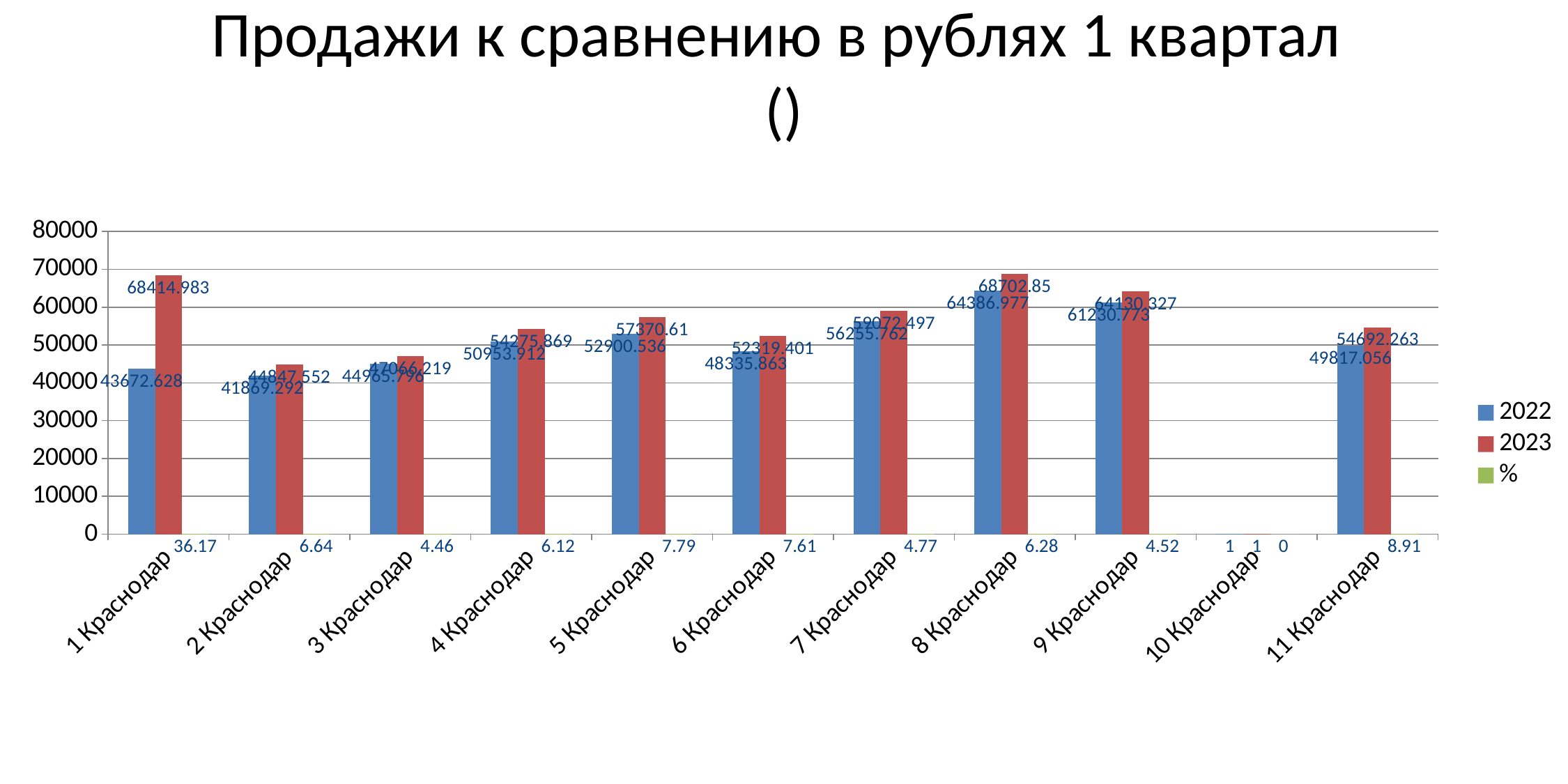

# Продажи к сравнению в рублях 1 квартал
()

### Chart

| Category | 2022 | 2023 | % |
|---|---|---|---|
| 1 Краснодар | 43672.628 | 68414.983 | 36.17 |
| 2 Краснодар | 41869.292 | 44847.551999999996 | 6.64 |
| 3 Краснодар | 44965.796 | 47066.219 | 4.46 |
| 4 Краснодар | 50953.912 | 54275.86899999999 | 6.12 |
| 5 Краснодар | 52900.536 | 57370.61 | 7.79 |
| 6 Краснодар | 48335.863 | 52319.401 | 7.61 |
| 7 Краснодар | 56255.762 | 59072.496999999996 | 4.77 |
| 8 Краснодар | 64386.977000000006 | 68702.85 | 6.28 |
| 9 Краснодар | 61230.773 | 64130.32699999999 | 4.52 |
| 10 Краснодар | 1.0 | 1.0 | 0.0 |
| 11 Краснодар | 49817.056 | 54692.263 | 8.91 |